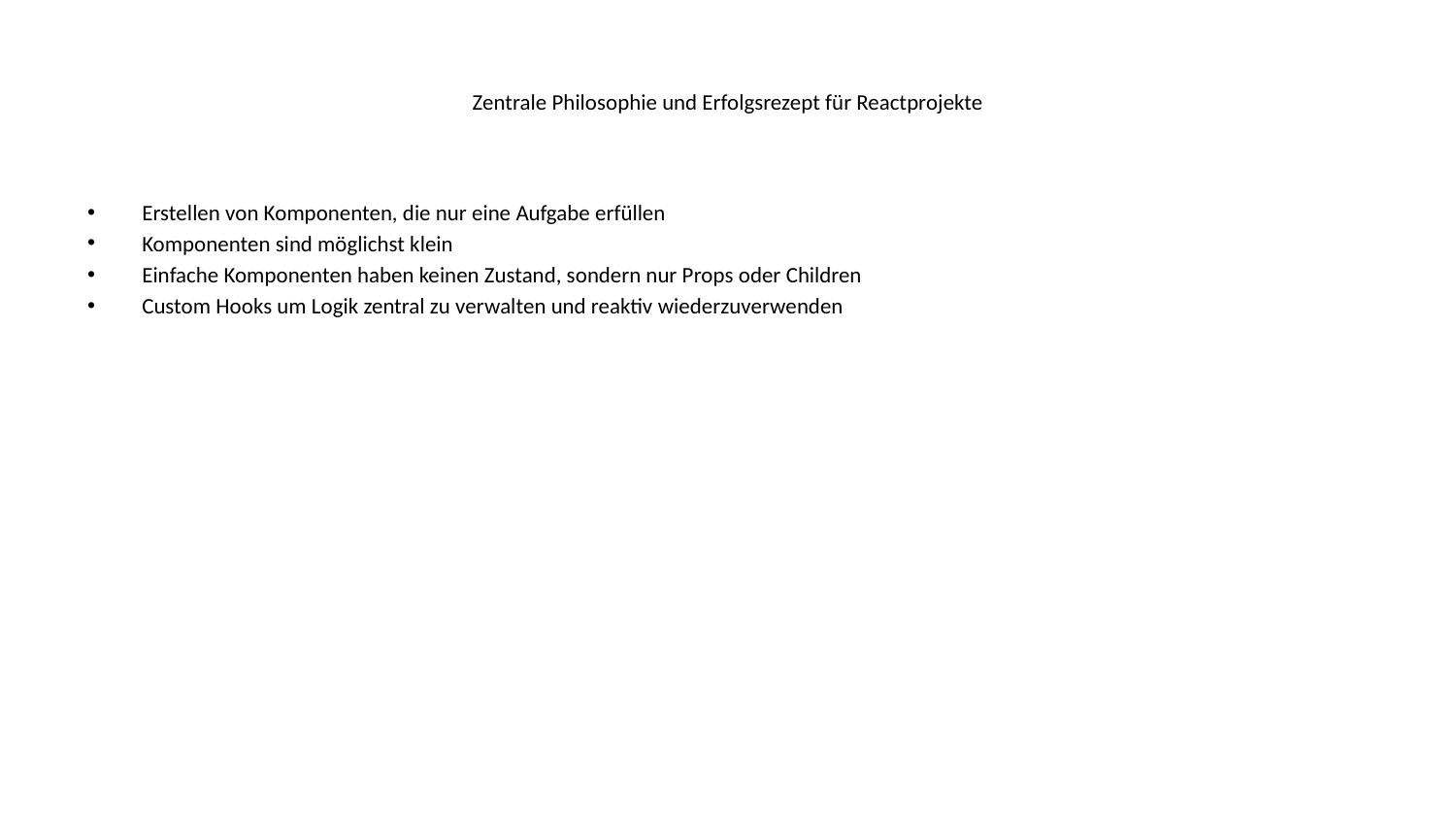

# Zentrale Philosophie und Erfolgsrezept für Reactprojekte
Erstellen von Komponenten, die nur eine Aufgabe erfüllen
Komponenten sind möglichst klein
Einfache Komponenten haben keinen Zustand, sondern nur Props oder Children
Custom Hooks um Logik zentral zu verwalten und reaktiv wiederzuverwenden